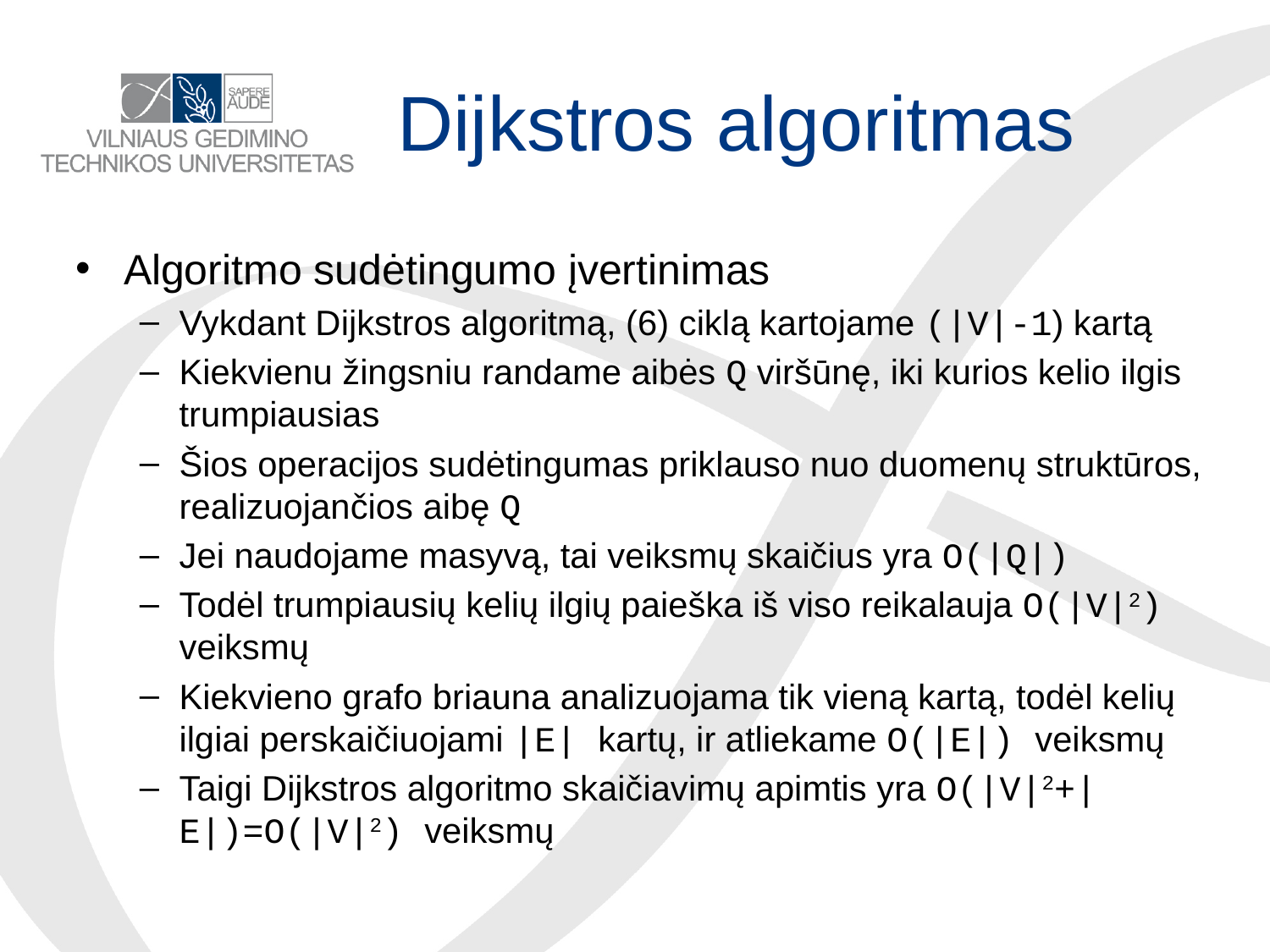

# Dijkstros algoritmas
Algoritmo sudėtingumo įvertinimas
Vykdant Dijkstros algoritmą, (6) ciklą kartojame (|V|-1) kartą
Kiekvienu žingsniu randame aibės Q viršūnę, iki kurios kelio ilgis trumpiausias
Šios operacijos sudėtingumas priklauso nuo duomenų struktūros, realizuojančios aibę Q
Jei naudojame masyvą, tai veiksmų skaičius yra O(|Q|)
Todėl trumpiausių kelių ilgių paieška iš viso reikalauja O(|V|2) veiksmų
Kiekvieno grafo briauna analizuojama tik vieną kartą, todėl kelių ilgiai perskaičiuojami |E| kartų, ir atliekame O(|E|) veiksmų
Taigi Dijkstros algoritmo skaičiavimų apimtis yra O(|V|2+|E|)=O(|V|2) veiksmų